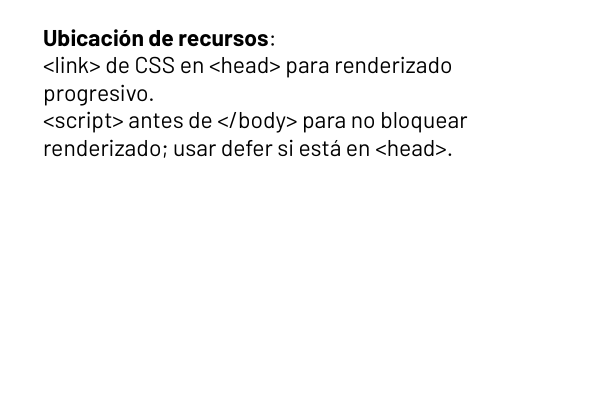

Ubicación de recursos:
<link> de CSS en <head> para renderizado progresivo.
<script> antes de </body> para no bloquear renderizado; usar defer si está en <head>.